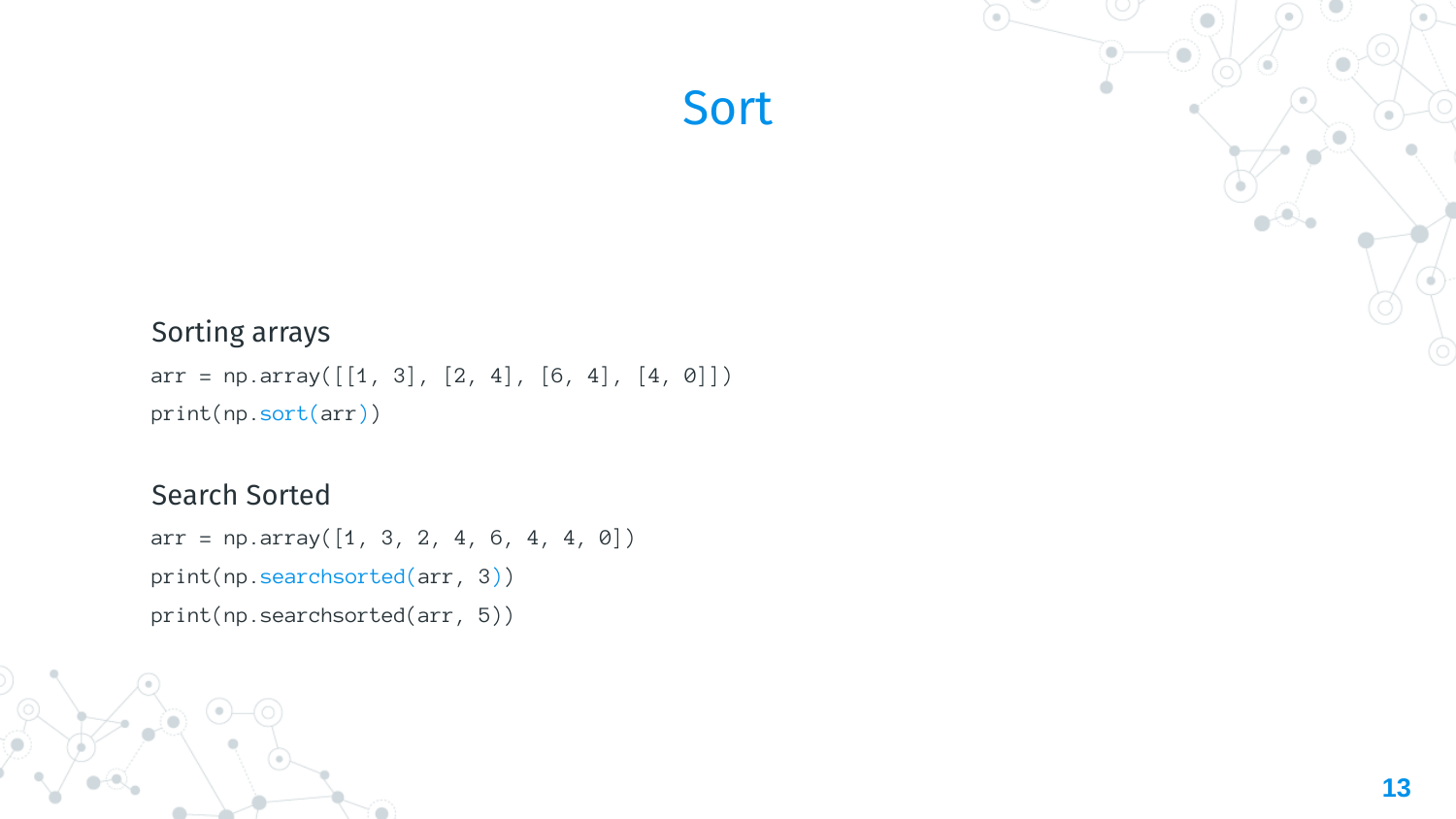

# Sort
Sorting arrays
arr = np.array([[1, 3], [2, 4], [6, 4], [4, 0]])
print(np.sort(arr))

Search Sorted
arr = np.array([1, 3, 2, 4, 6, 4, 4, 0])
print(np.searchsorted(arr, 3))
print(np.searchsorted(arr, 5))
13